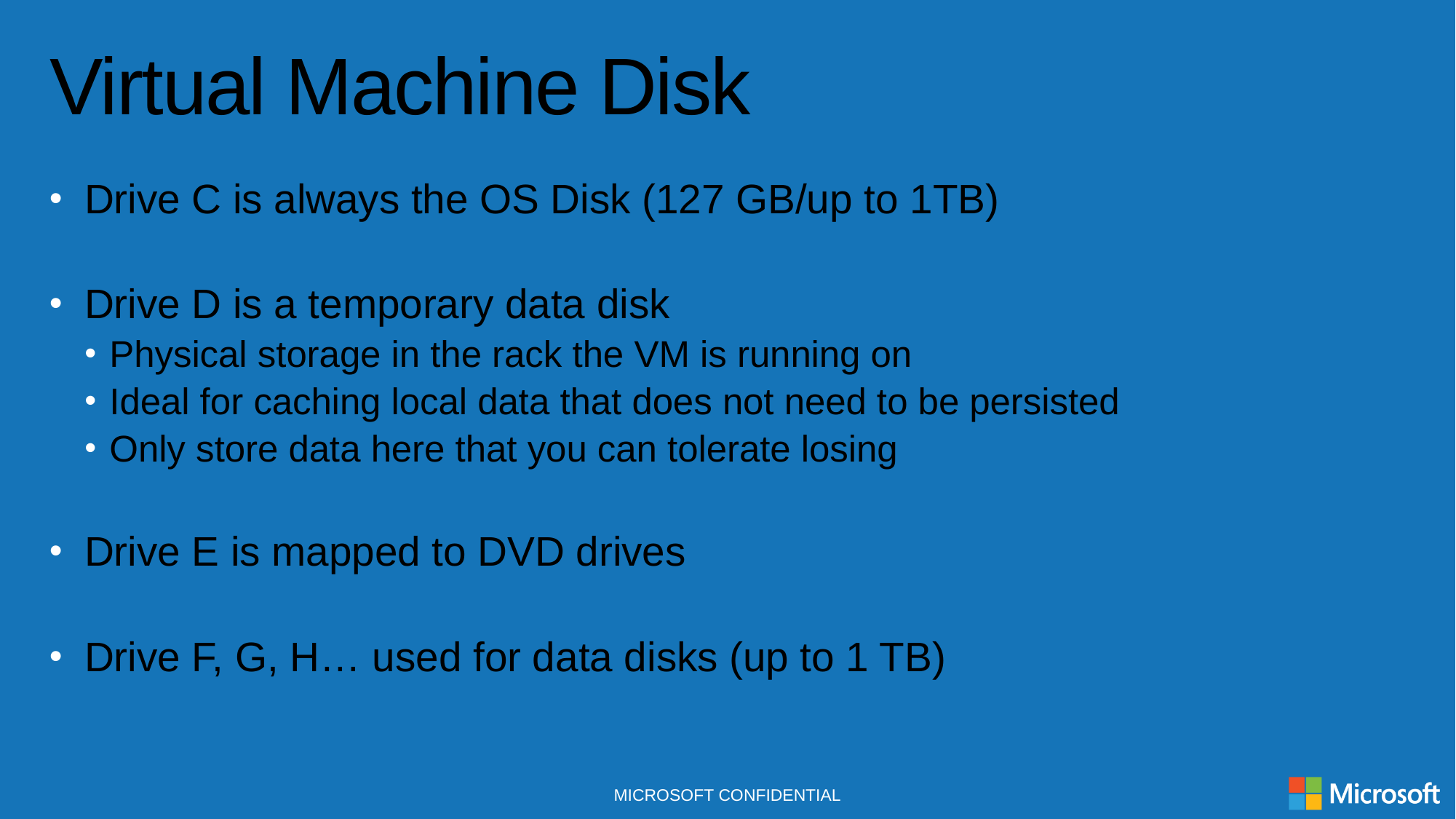

# Virtual Machine Disk
Drive C is always the OS Disk (127 GB/up to 1TB)

Drive D is a temporary data disk
Physical storage in the rack the VM is running on
Ideal for caching local data that does not need to be persisted
Only store data here that you can tolerate losing

Drive E is mapped to DVD drives

Drive F, G, H… used for data disks (up to 1 TB)